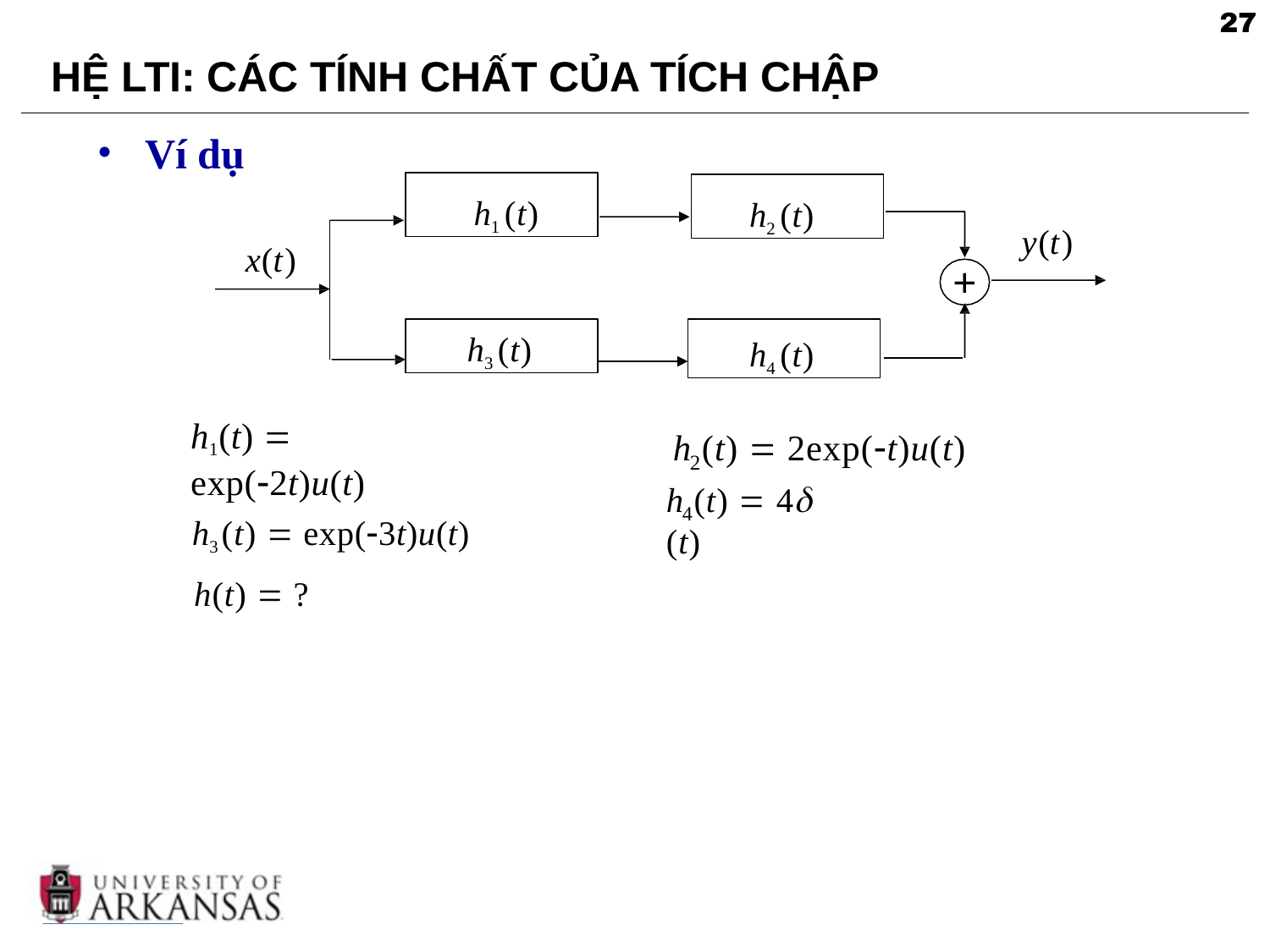

27
# HỆ LTI: CÁC TÍNH CHẤT CỦA TÍCH CHẬP
Ví dụ
h1 (t)
h2 (t)

y(t)

x(t)
+

h3 (t)
h4 (t)

h1(t) = exp(−2t)u(t)
h3 (t) = exp(−3t)u(t)
h(t) = ?
h (t) = 2exp(−t)u(t)
2
h (t) = 4δ (t)
4